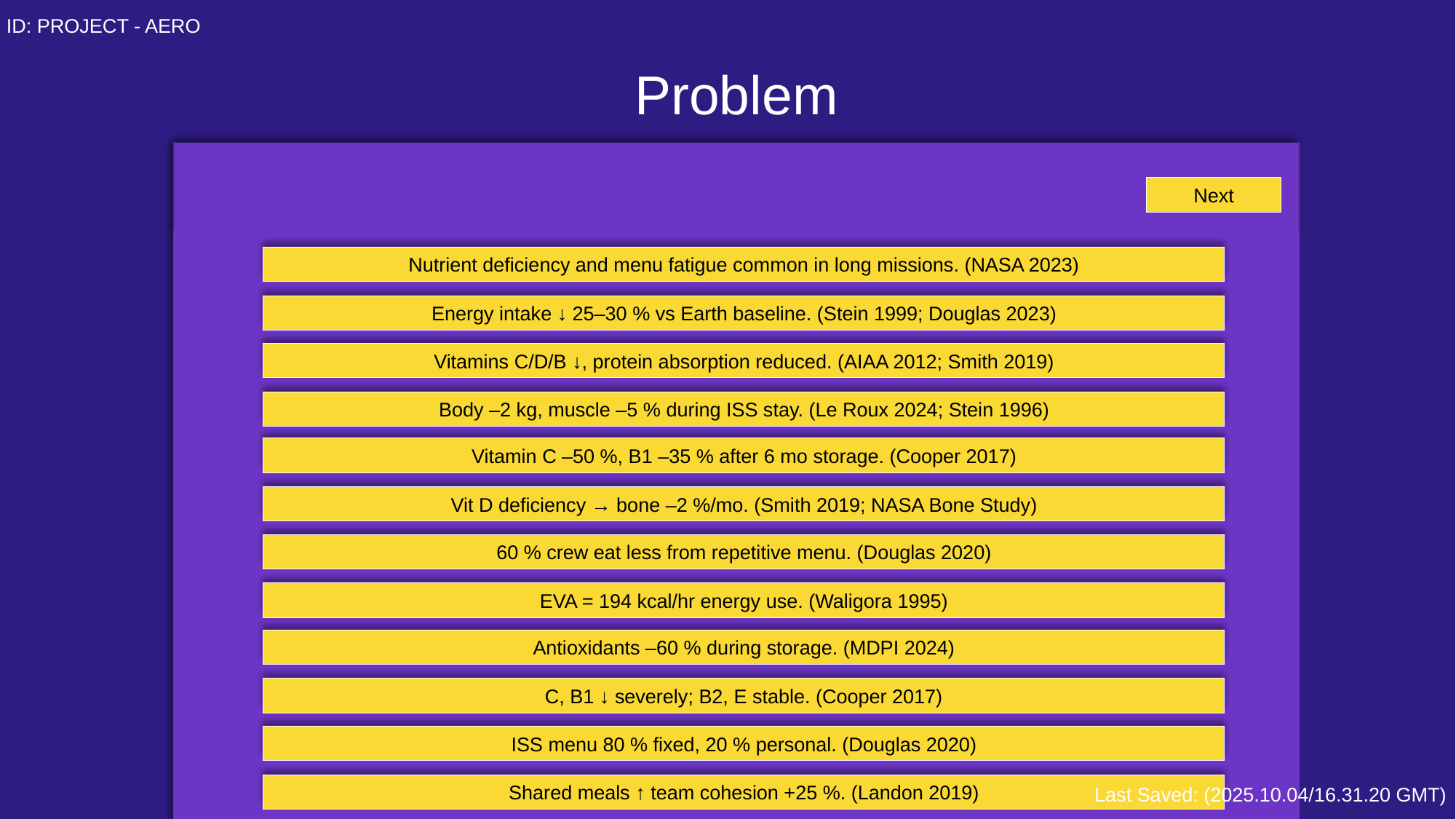

ID: PROJECT - AERO
Problem

Edit
Done
Next
Next
Nutrient deficiency and menu fatigue common in long missions. (NASA 2023)
Energy intake ↓ 25–30 % vs Earth baseline. (Stein 1999; Douglas 2023)
Vitamins C/D/B ↓, protein absorption reduced. (AIAA 2012; Smith 2019)
Body –2 kg, muscle –5 % during ISS stay. (Le Roux 2024; Stein 1996)
Vitamin C –50 %, B1 –35 % after 6 mo storage. (Cooper 2017)
Vit D deficiency → bone –2 %/mo. (Smith 2019; NASA Bone Study)
60 % crew eat less from repetitive menu. (Douglas 2020)
EVA = 194 kcal/hr energy use. (Waligora 1995)

Antioxidants –60 % during storage. (MDPI 2024)

C, B1 ↓ severely; B2, E stable. (Cooper 2017)
ISS menu 80 % fixed, 20 % personal. (Douglas 2020)
Shared meals ↑ team cohesion +25 %. (Landon 2019)
Last Saved: (2025.10.04/16.31.20 GMT)
Microbiome diversity –40 % in microgravity. (Turroni 2022)
Protein loss / negative N-balance. (Stein 1996)
Space crops: Ca, Mg –20 %. (Nature 2025)
Veggie: Bok choy & kale grown successfully. (NASA 2021)
Polar analog: weight –10 %, Hb < 10. (Guly 2012; Feeney 1997)
Cold env. ↑ Vit C/E need +50 %. (Reynolds 2001)
Storage → protein oxidation, flavor loss. (Douglas 2023)
Self-production ≥ 30 % needed. (ESA 2024)
Crew Profile
Crew Profile
Crew Profile
Crew Profile
Crew Profile
Crew Profile
Crew Profile
Crew Profile
Crew Profile
Crew Profile
Crew Profile
Crew Profile
Crew Profile
Crew Profile
Crew Profile
Crew Profile